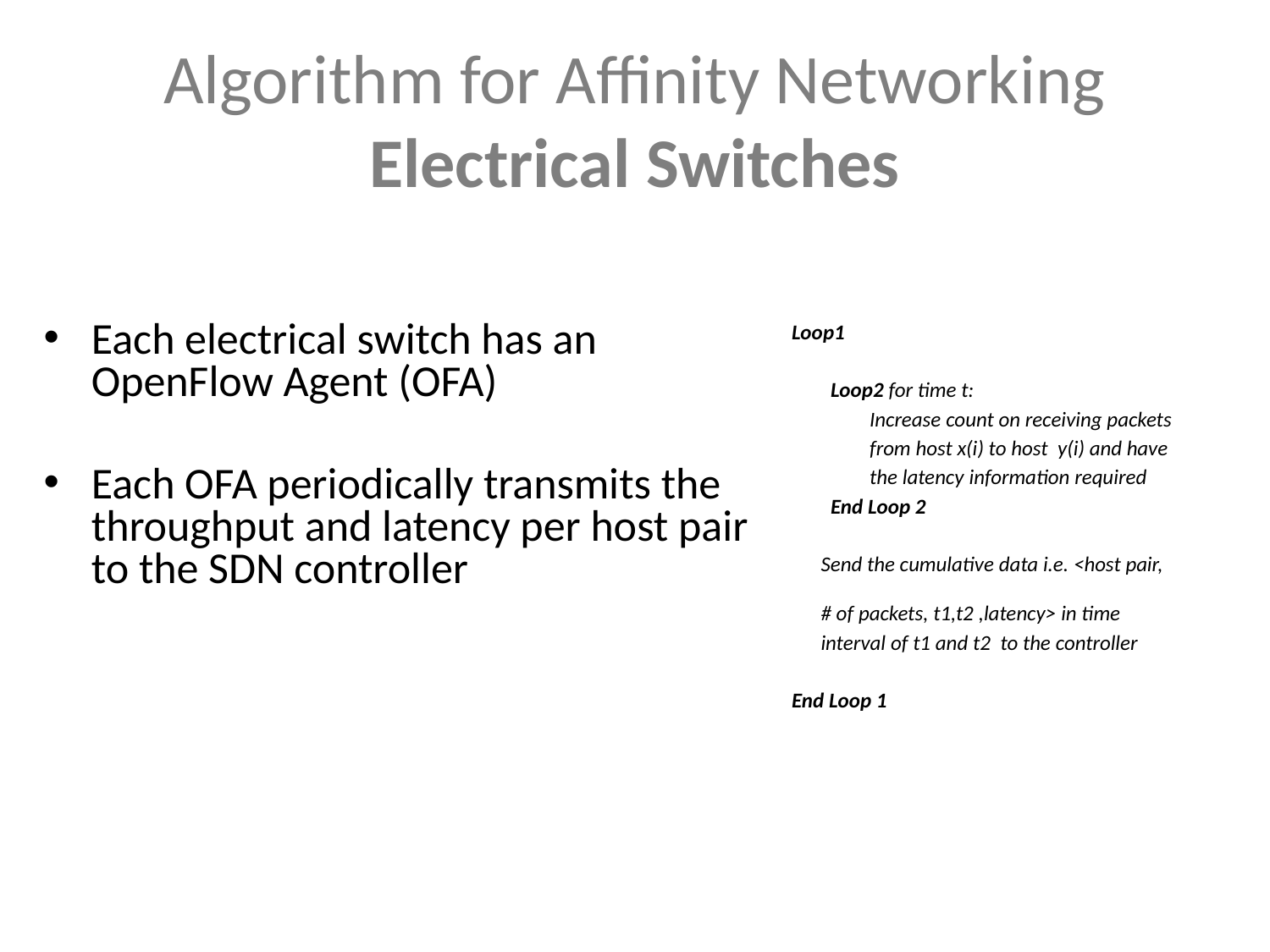

# Algorithm for Affinity Networking Electrical Switches

Each electrical switch has an OpenFlow Agent (OFA)

Each OFA periodically transmits the throughput and latency per host pair to the SDN controller
Loop1

        Loop2 for time t:
                Increase count on receiving packets
                from host x(i) to host  y(i) and have
                the latency information required
        End Loop 2

      Send the cumulative data i.e. <host pair,
      # of packets, t1,t2 ,latency> in time
      interval of t1 and t2  to the controller

End Loop 1